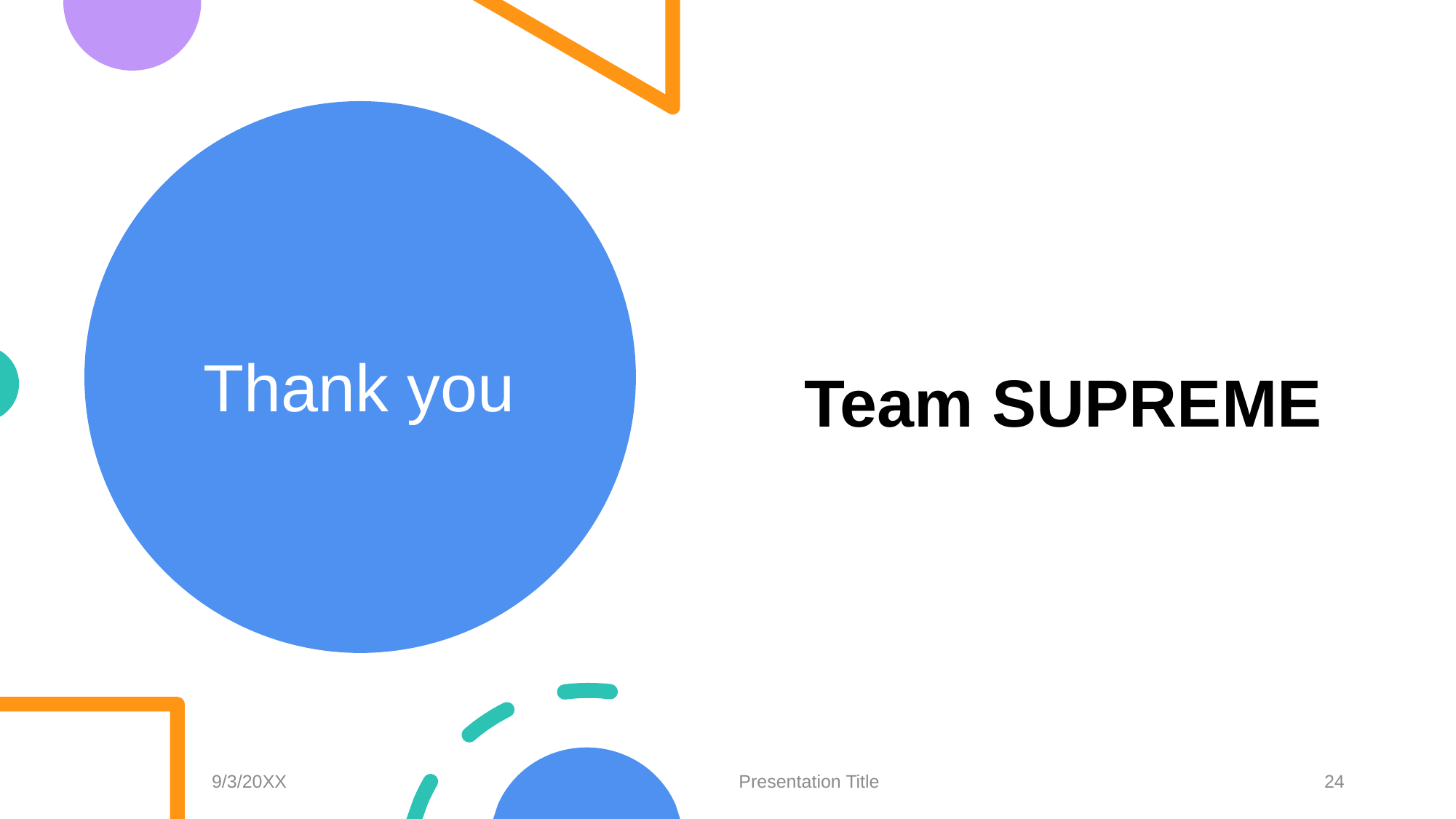

# Thank you
Team SUPREME

9/3/20XX
Presentation Title
24